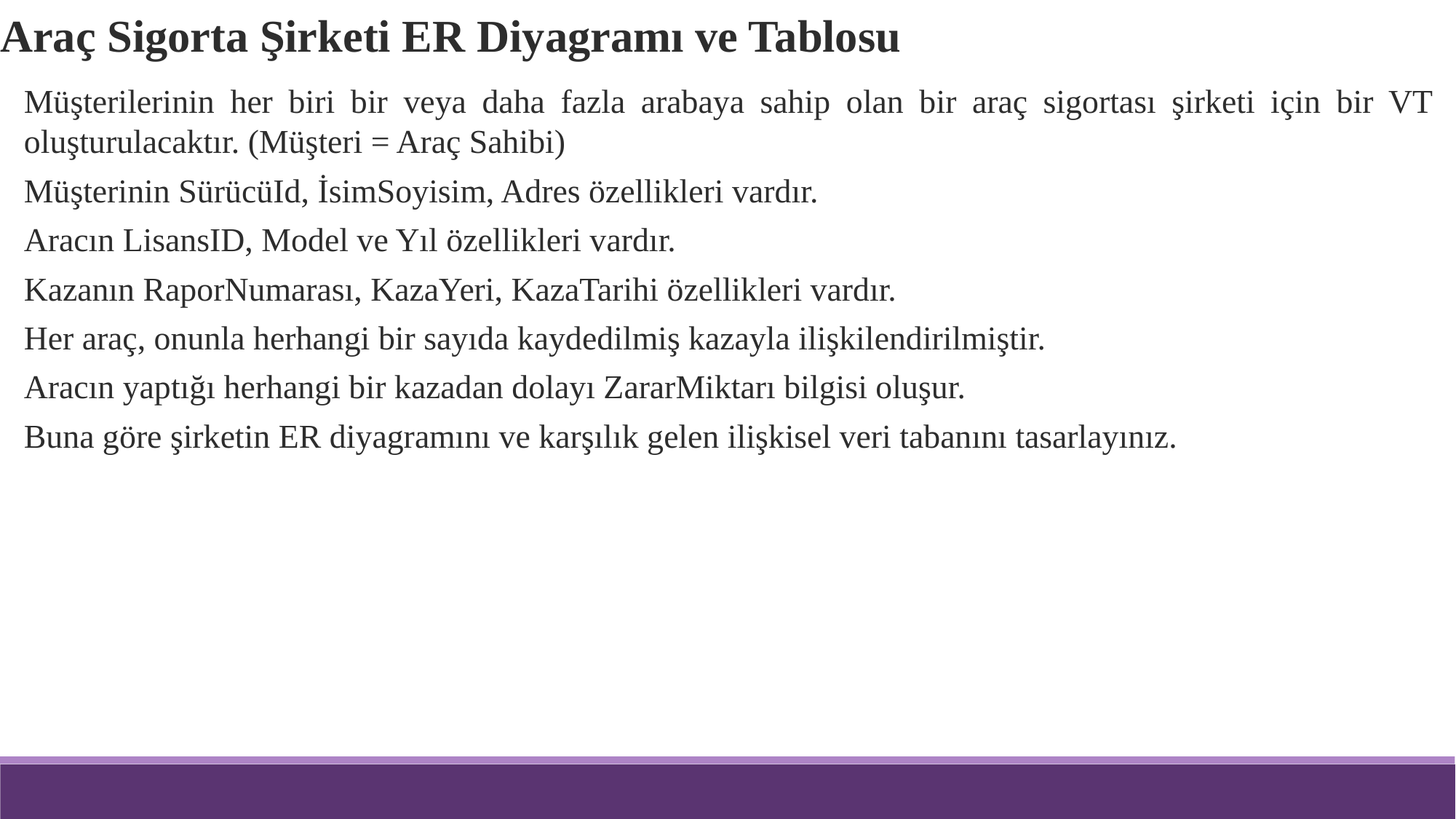

Araç Sigorta Şirketi ER Diyagramı ve Tablosu
Müşterilerinin her biri bir veya daha fazla arabaya sahip olan bir araç sigortası şirketi için bir VT oluşturulacaktır. (Müşteri = Araç Sahibi)
Müşterinin SürücüId, İsimSoyisim, Adres özellikleri vardır.
Aracın LisansID, Model ve Yıl özellikleri vardır.
Kazanın RaporNumarası, KazaYeri, KazaTarihi özellikleri vardır.
Her araç, onunla herhangi bir sayıda kaydedilmiş kazayla ilişkilendirilmiştir.
Aracın yaptığı herhangi bir kazadan dolayı ZararMiktarı bilgisi oluşur.
Buna göre şirketin ER diyagramını ve karşılık gelen ilişkisel veri tabanını tasarlayınız.